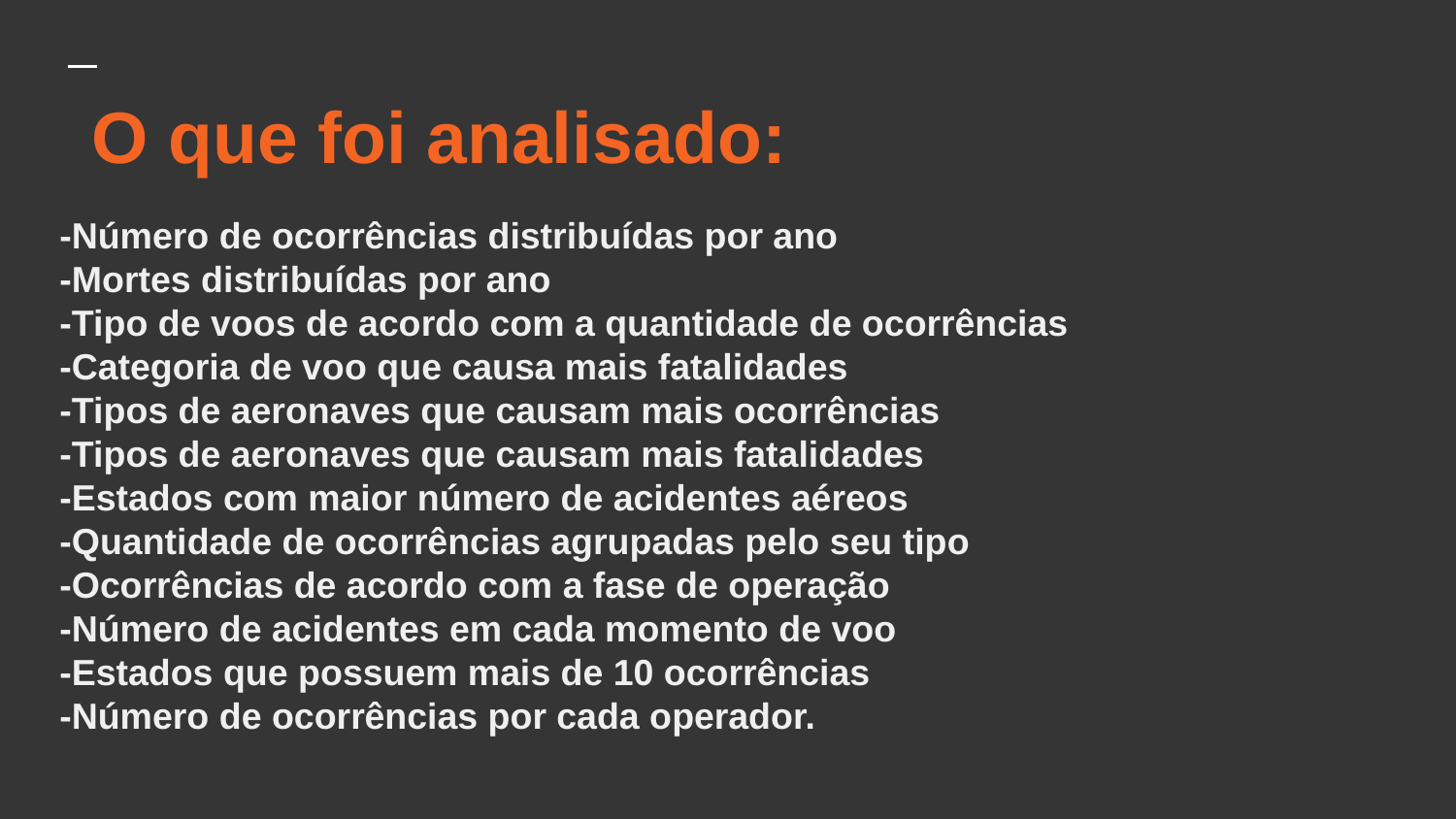

O que foi analisado:
# -Número de ocorrências distribuídas por ano
-Mortes distribuídas por ano
-Tipo de voos de acordo com a quantidade de ocorrências
-Categoria de voo que causa mais fatalidades
-Tipos de aeronaves que causam mais ocorrências
-Tipos de aeronaves que causam mais fatalidades
-Estados com maior número de acidentes aéreos
-Quantidade de ocorrências agrupadas pelo seu tipo
-Ocorrências de acordo com a fase de operação
-Número de acidentes em cada momento de voo
-Estados que possuem mais de 10 ocorrências
-Número de ocorrências por cada operador.